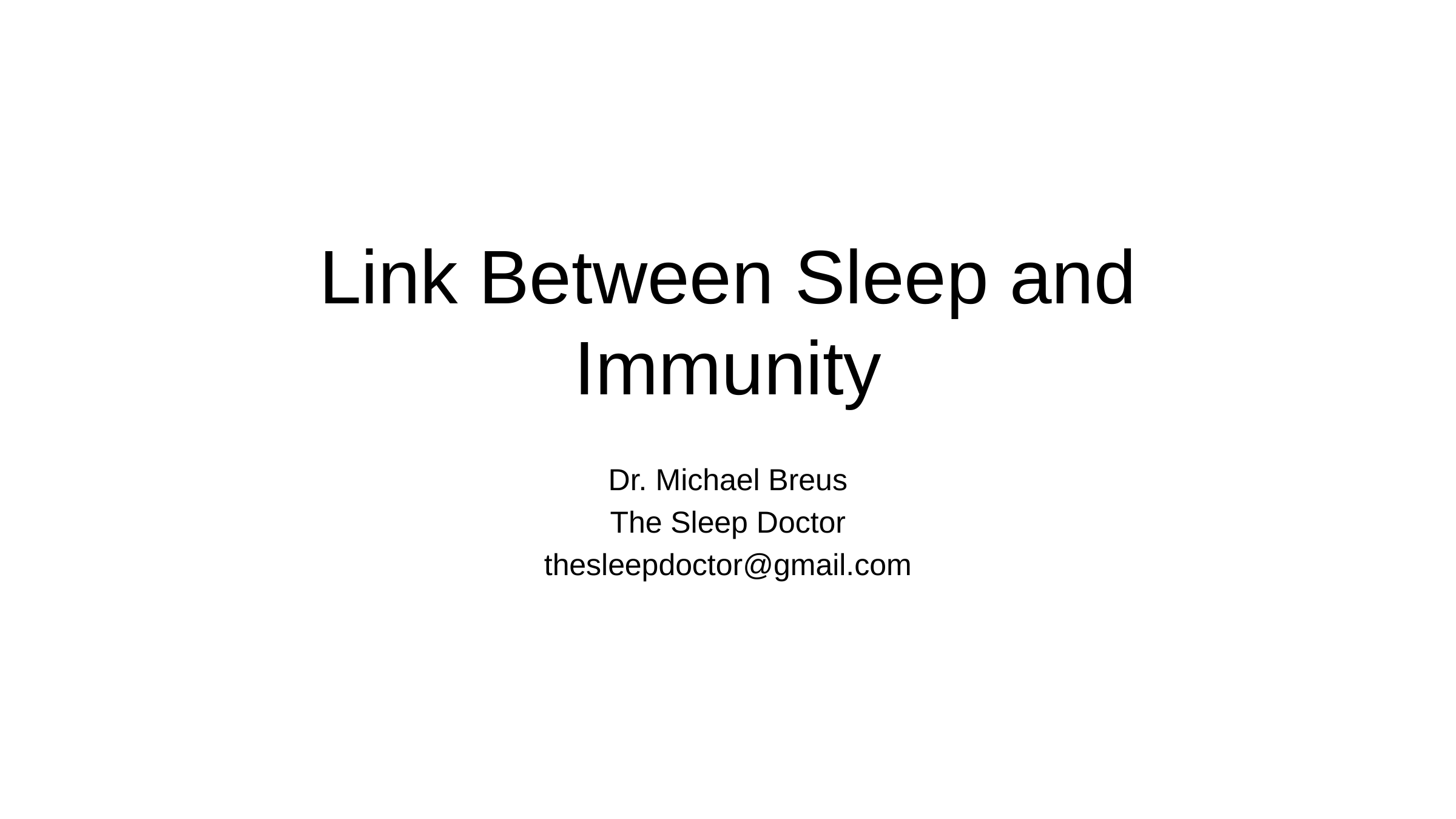

# Link Between Sleep and Immunity
Dr. Michael Breus
The Sleep Doctor
thesleepdoctor@gmail.com